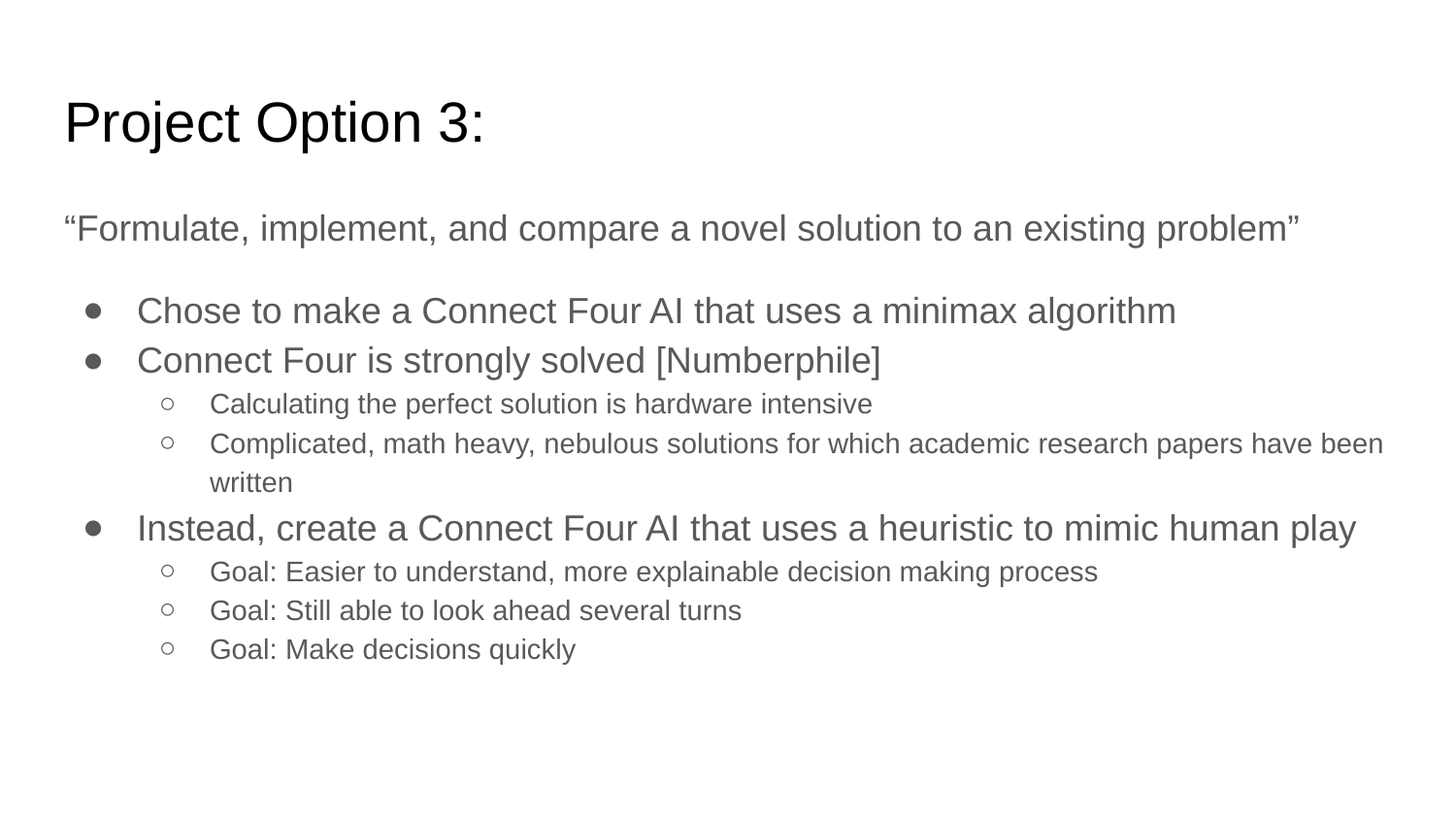

# Project Option 3:
“Formulate, implement, and compare a novel solution to an existing problem”
Chose to make a Connect Four AI that uses a minimax algorithm
Connect Four is strongly solved [Numberphile]
Calculating the perfect solution is hardware intensive
Complicated, math heavy, nebulous solutions for which academic research papers have been written
Instead, create a Connect Four AI that uses a heuristic to mimic human play
Goal: Easier to understand, more explainable decision making process
Goal: Still able to look ahead several turns
Goal: Make decisions quickly